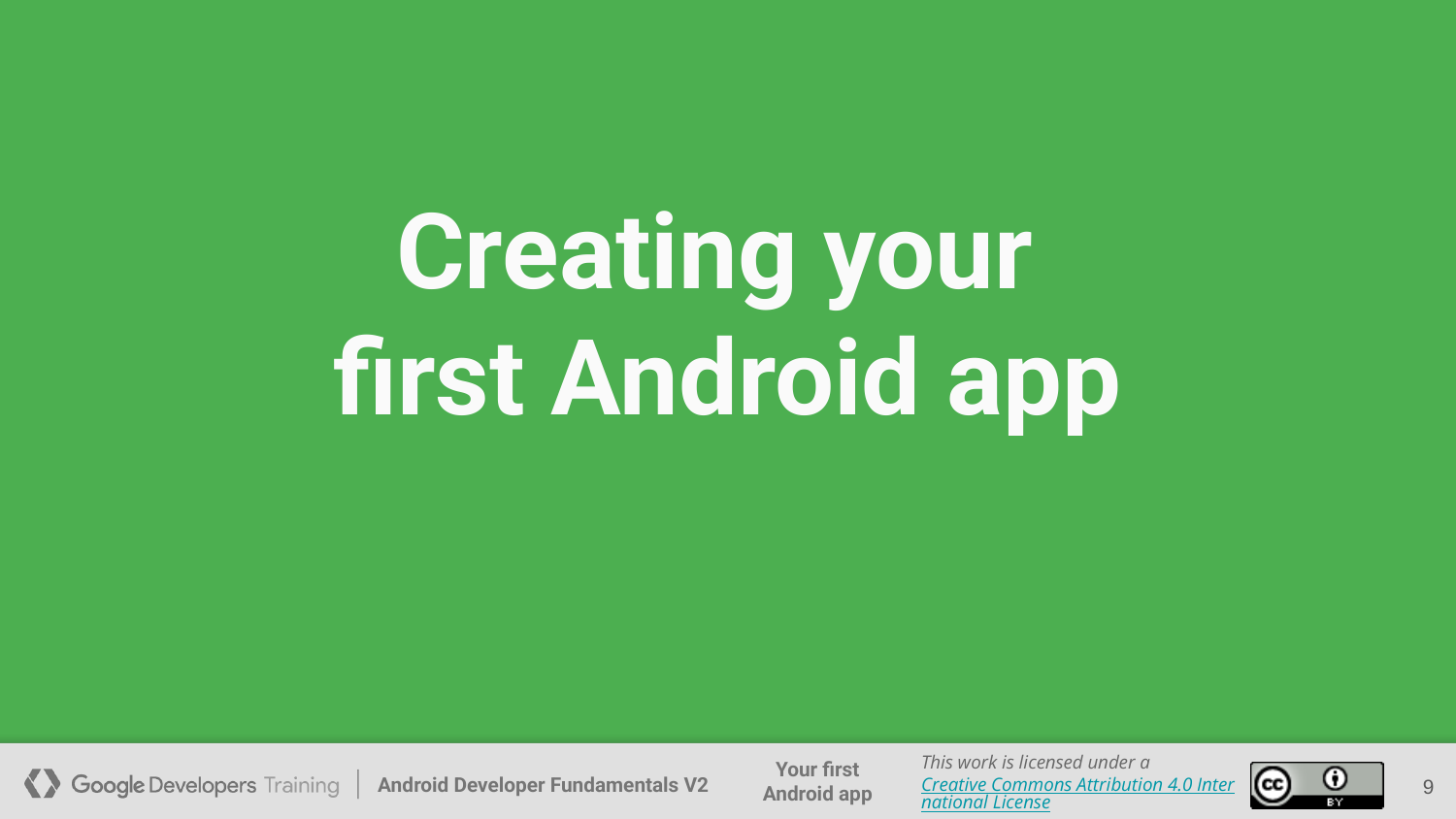

# Creating your first Android app
9